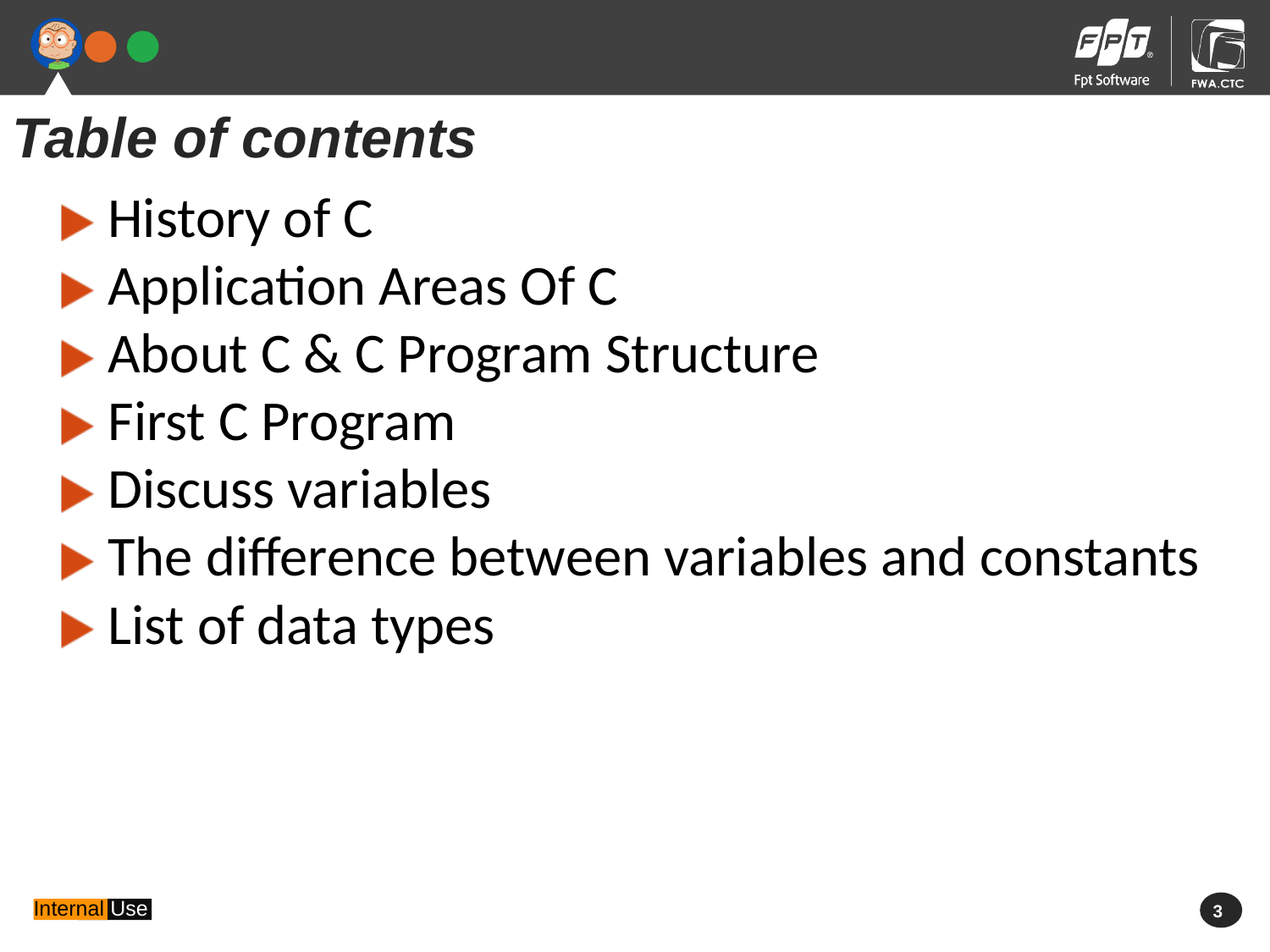

Table of contents
History of C
Application Areas Of C
About C & C Program Structure
First C Program
Discuss variables
The difference between variables and constants
List of data types

  3